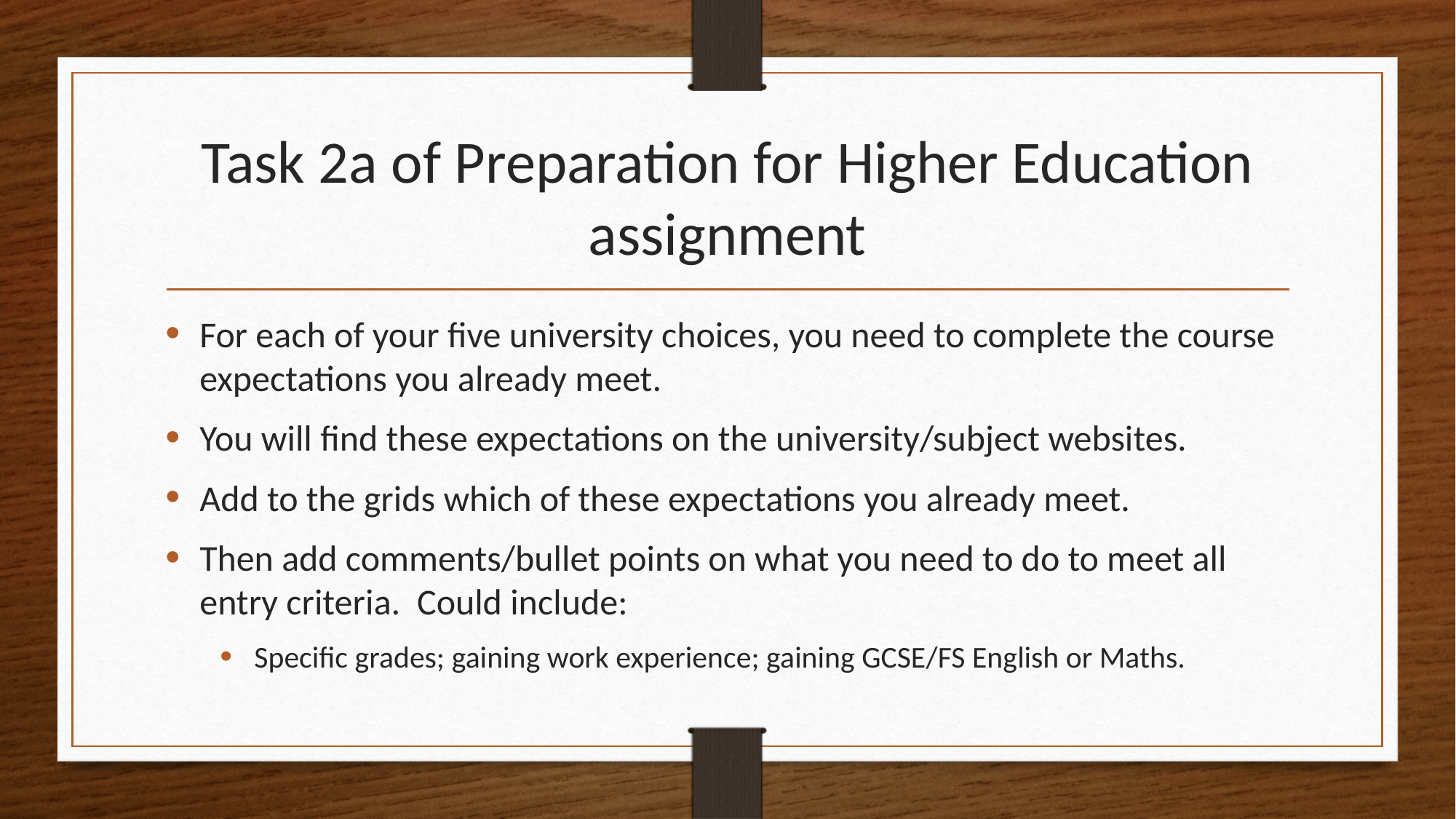

# Task 2a of Preparation for Higher Education assignment
For each of your five university choices, you need to complete the course expectations you already meet.
You will find these expectations on the university/subject websites.
Add to the grids which of these expectations you already meet.
Then add comments/bullet points on what you need to do to meet all entry criteria.  Could include:
Specific grades; gaining work experience; gaining GCSE/FS English or Maths.